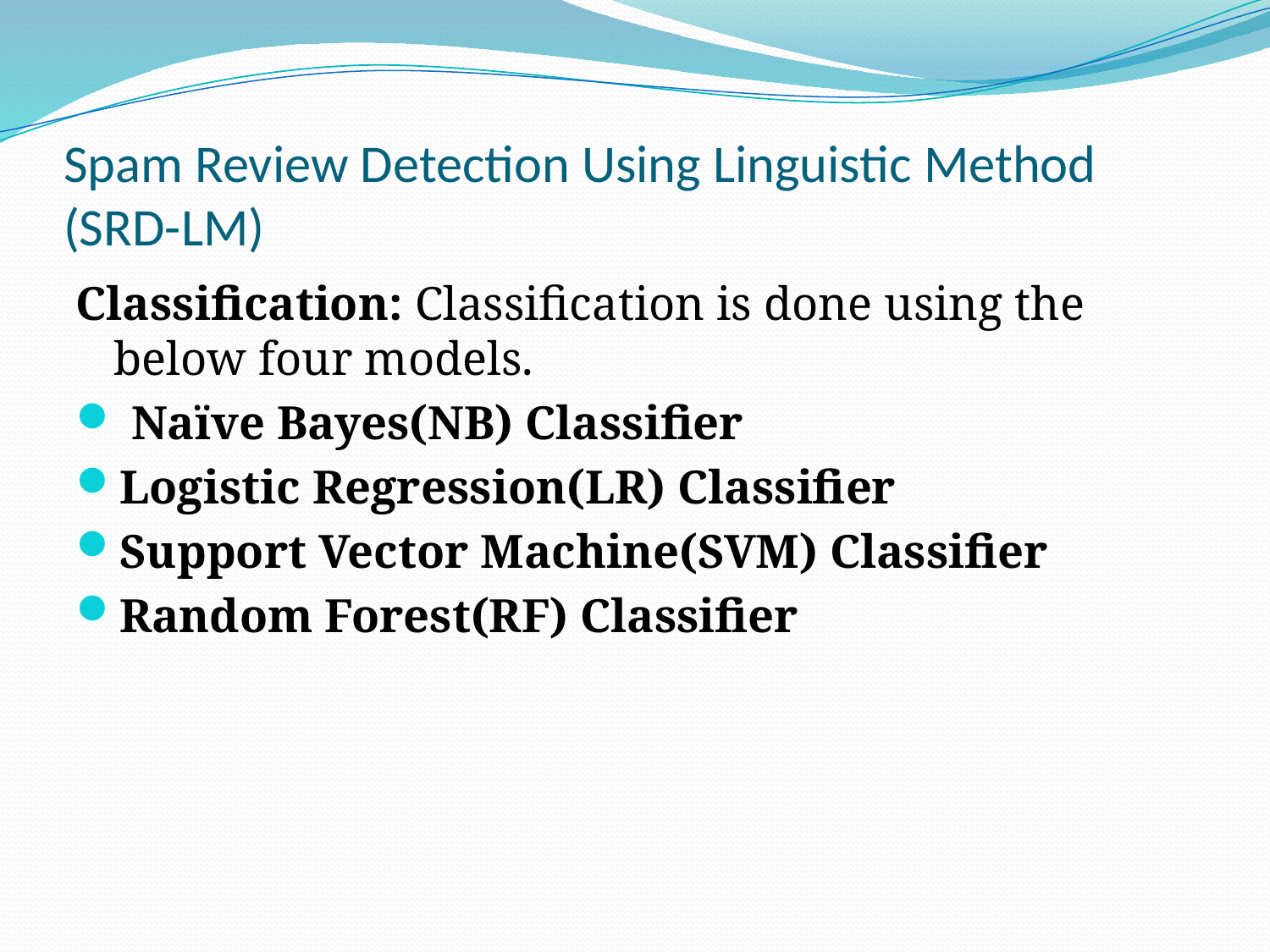

# Spam Review Detection Using Linguistic Method (SRD-LM)
Classification: Classification is done using the below four models.
 Naïve Bayes(NB) Classifier
Logistic Regression(LR) Classifier
Support Vector Machine(SVM) Classifier
Random Forest(RF) Classifier